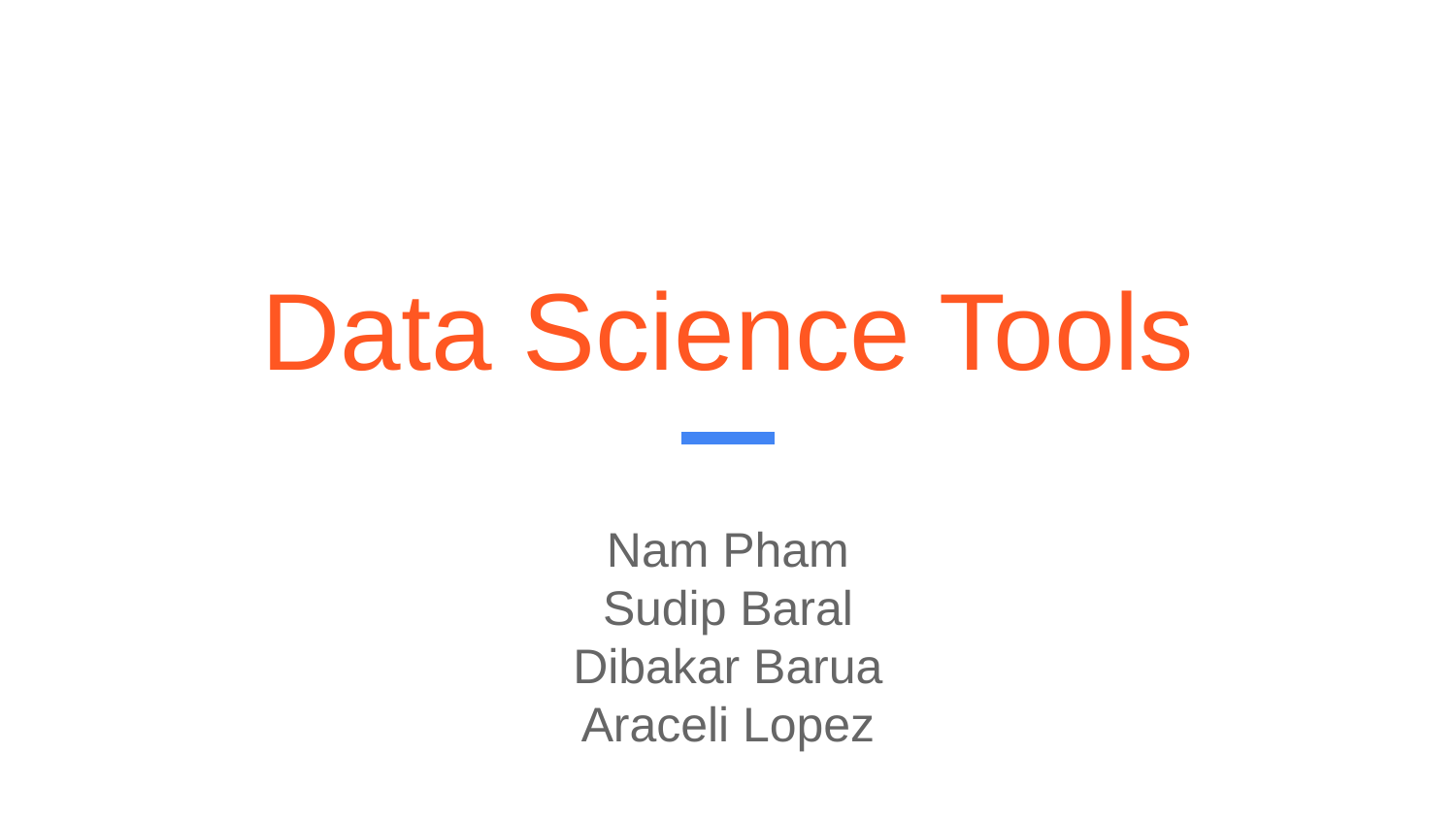

# Data Science Tools
Nam Pham
Sudip Baral
Dibakar Barua
Araceli Lopez